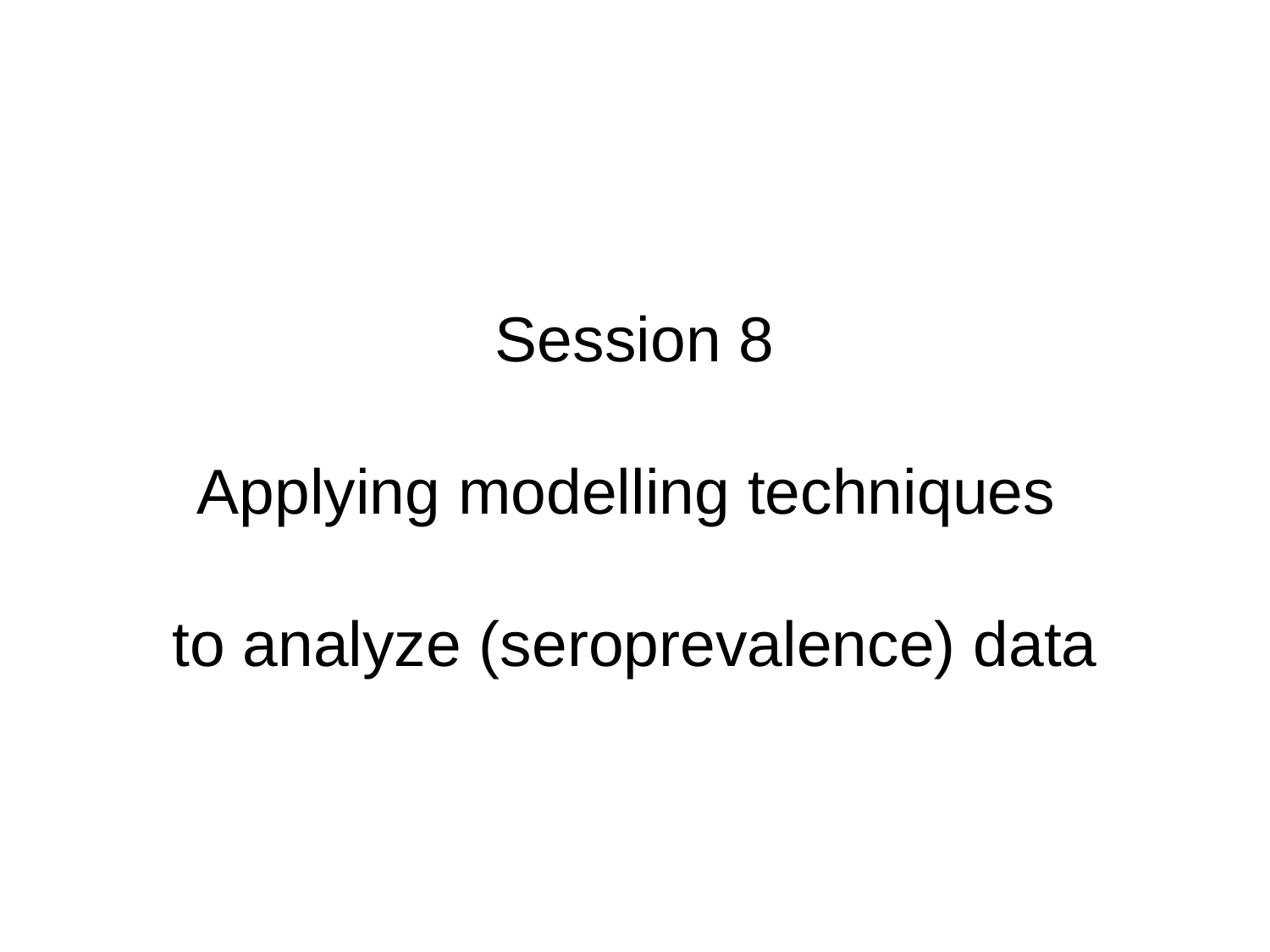

# Session 8 Applying modelling techniques to analyze (seroprevalence) data